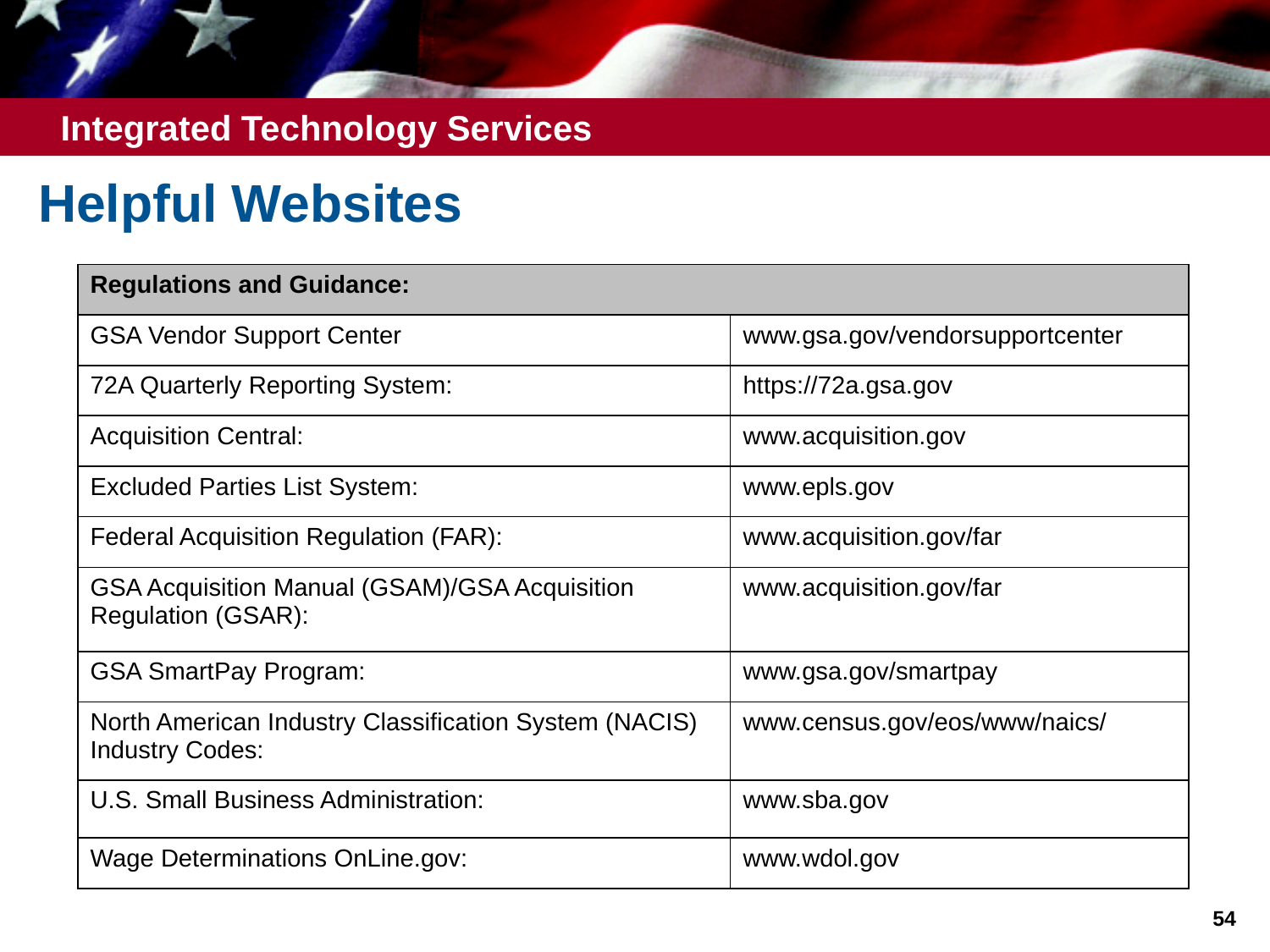

# Helpful Websites
| Regulations and Guidance: |  |
| --- | --- |
| GSA Vendor Support Center | www.gsa.gov/vendorsupportcenter |
| 72A Quarterly Reporting System: | https://72a.gsa.gov |
| Acquisition Central: | www.acquisition.gov |
| Excluded Parties List System: | www.epls.gov |
| Federal Acquisition Regulation (FAR): | www.acquisition.gov/far |
| GSA Acquisition Manual (GSAM)/GSA Acquisition Regulation (GSAR): | www.acquisition.gov/far |
| GSA SmartPay Program: | www.gsa.gov/smartpay |
| North American Industry Classification System (NACIS) Industry Codes: | www.census.gov/eos/www/naics/ |
| U.S. Small Business Administration: | www.sba.gov |
| Wage Determinations OnLine.gov: | www.wdol.gov |
54